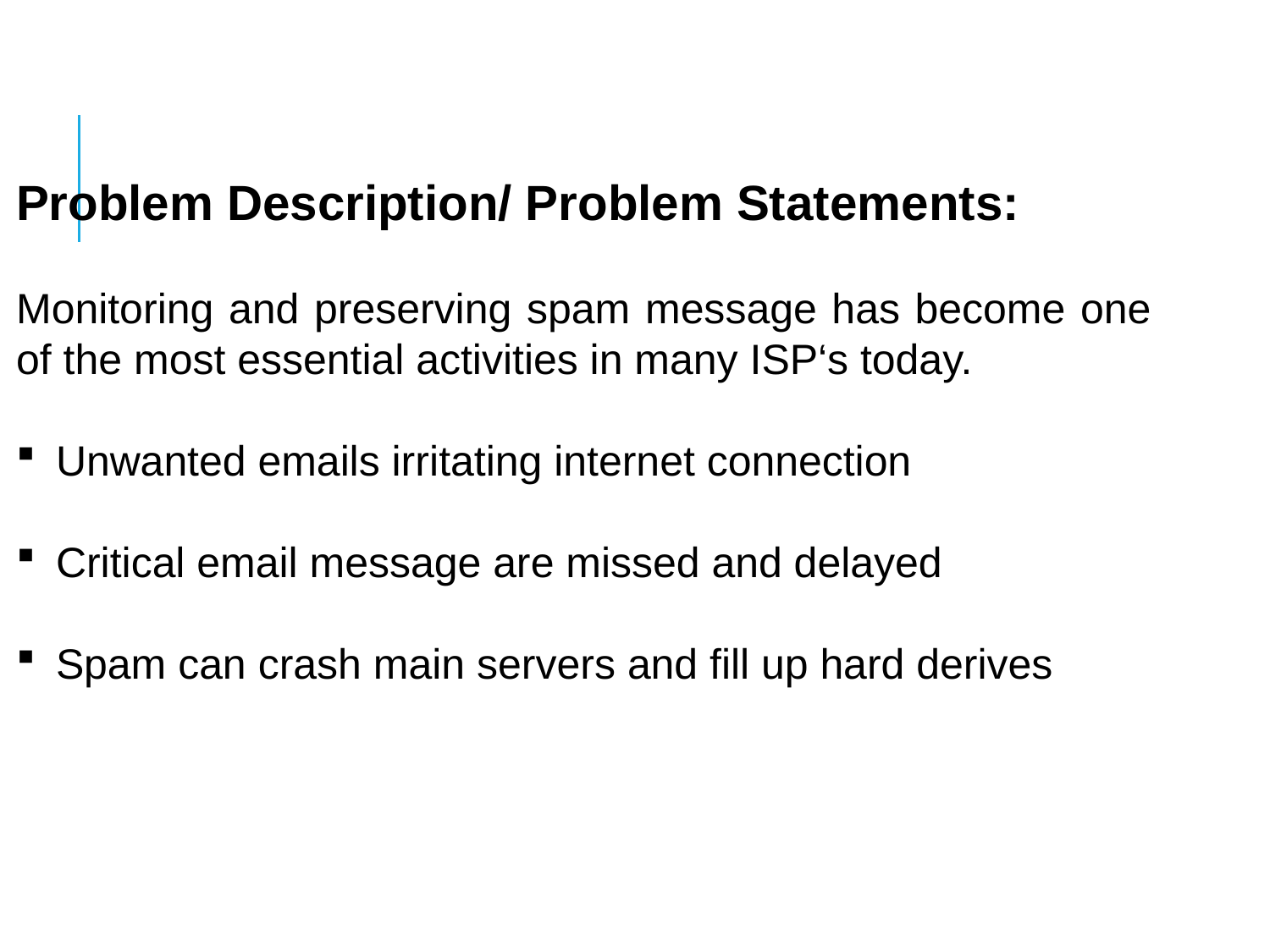

Problem Description/ Problem Statements:

Monitoring and preserving spam message has become one of the most essential activities in many ISP‘s today.

Unwanted emails irritating internet connection

Critical email message are missed and delayed

Spam can crash main servers and fill up hard derives